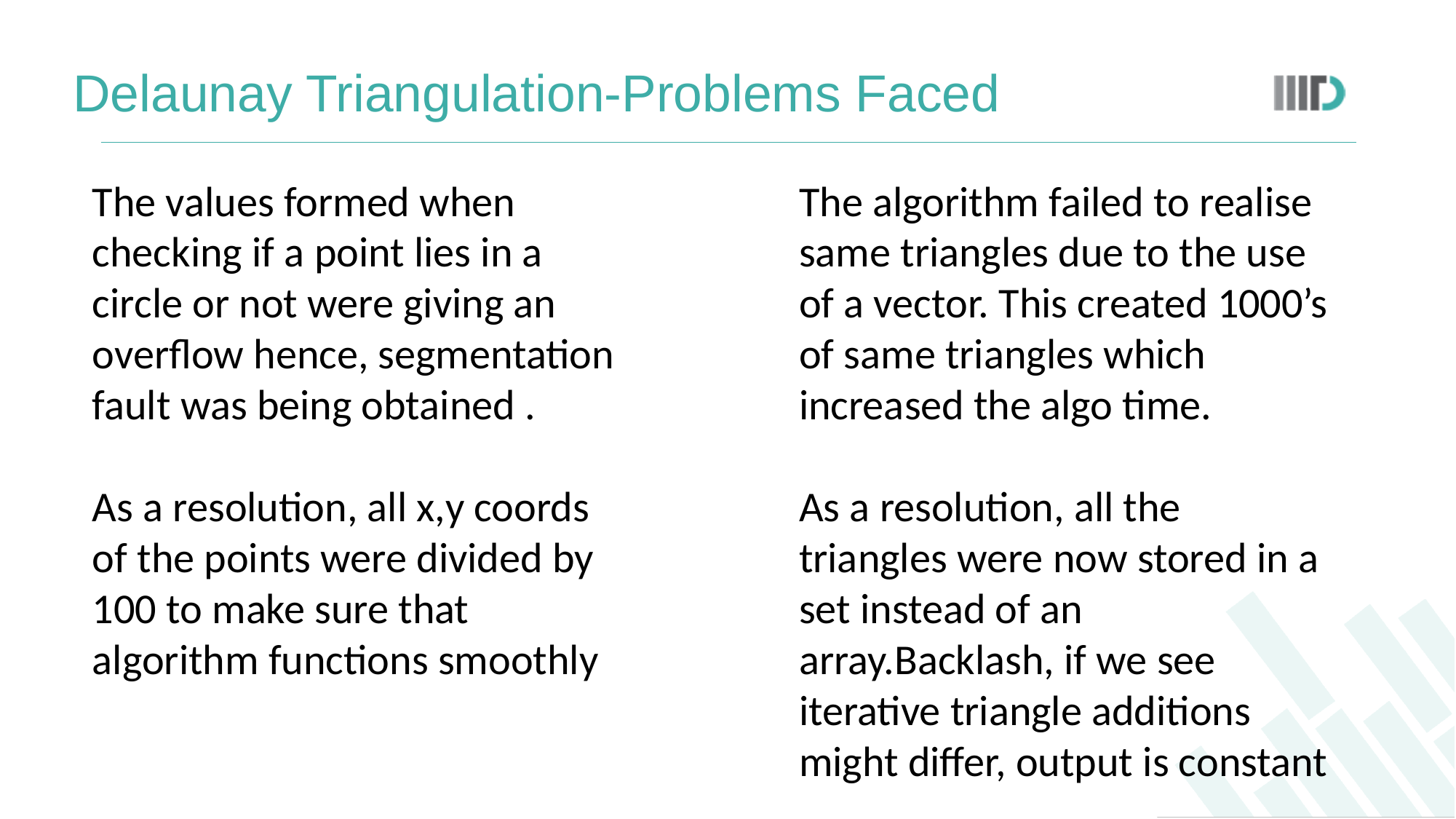

# Delaunay Triangulation-Problems Faced
The values formed when checking if a point lies in a circle or not were giving an overflow hence, segmentation fault was being obtained .

As a resolution, all x,y coords of the points were divided by 100 to make sure that algorithm functions smoothly
The algorithm failed to realise same triangles due to the use of a vector. This created 1000’s of same triangles which increased the algo time.

As a resolution, all the triangles were now stored in a set instead of an array.Backlash, if we see iterative triangle additions might differ, output is constant